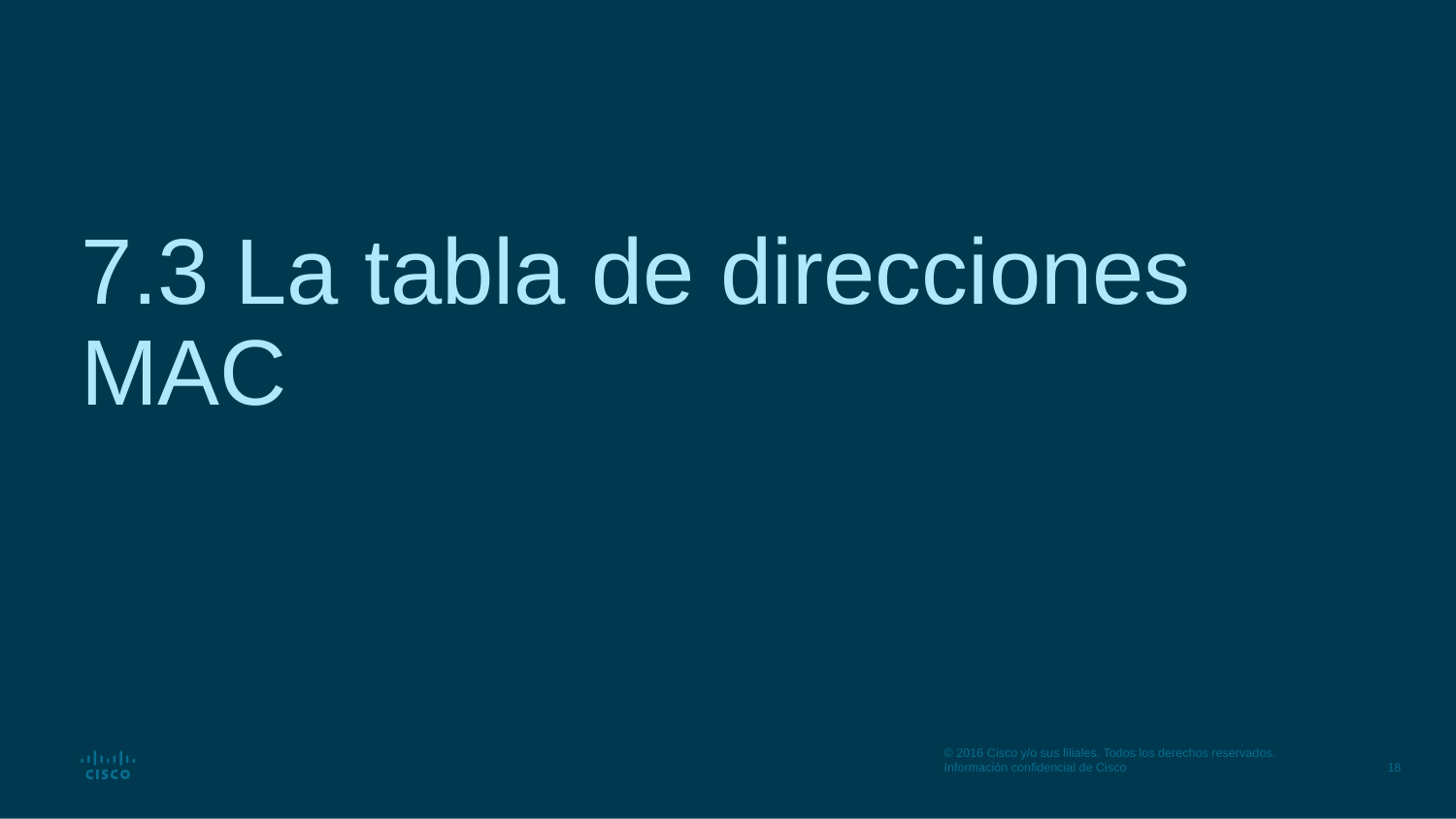

# 7.3 La tabla de direcciones MAC